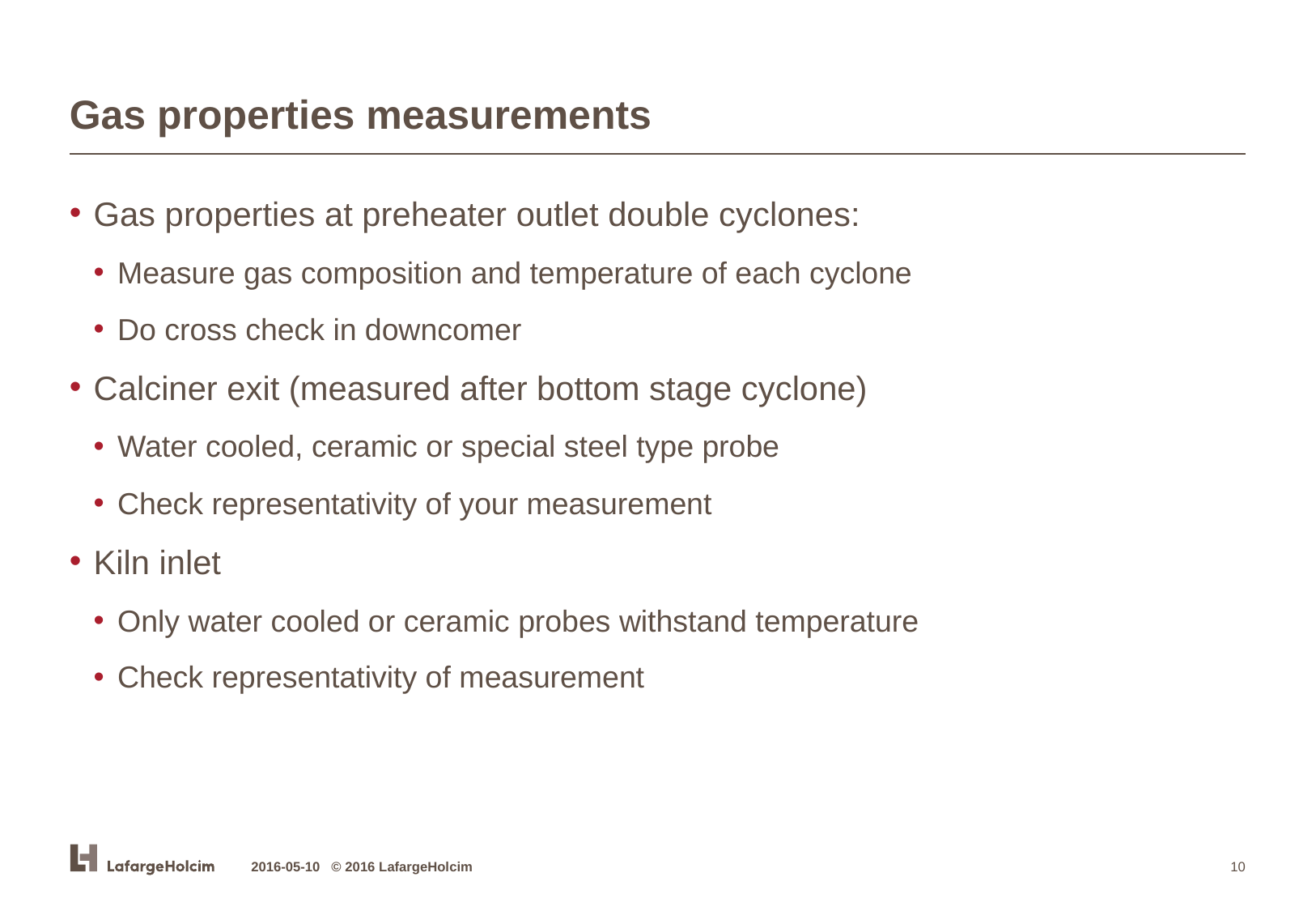

# Gas properties measurements
Gas properties at preheater outlet double cyclones:
Measure gas composition and temperature of each cyclone
Do cross check in downcomer
Calciner exit (measured after bottom stage cyclone)
Water cooled, ceramic or special steel type probe
Check representativity of your measurement
Kiln inlet
Only water cooled or ceramic probes withstand temperature
Check representativity of measurement

2016-05-10   © 2016 LafargeHolcim
10